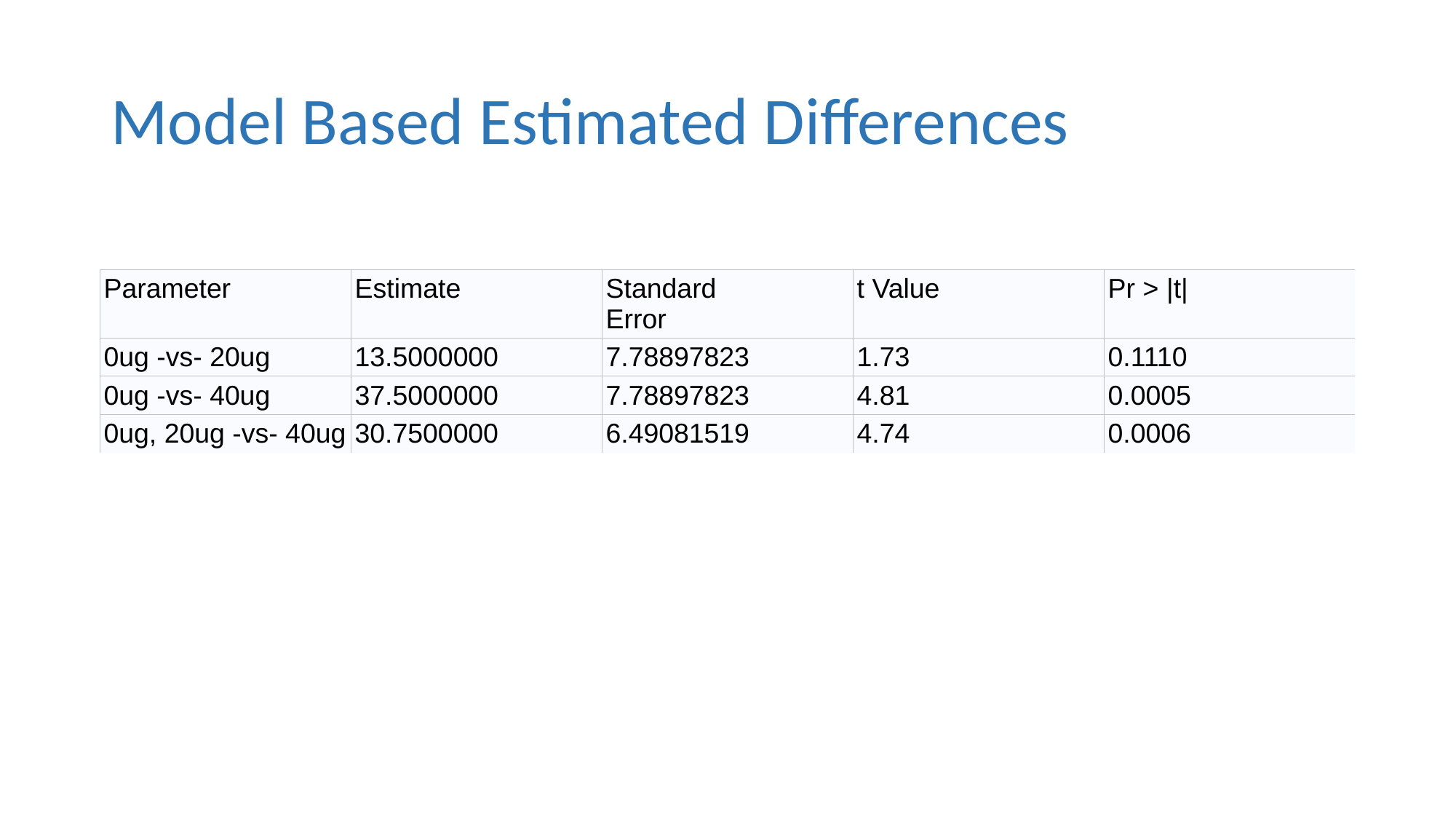

# Model Based Estimated Differences
| Parameter | Estimate | Standard Error | t Value | Pr > |t| |
| --- | --- | --- | --- | --- |
| 0ug -vs- 20ug | 13.5000000 | 7.78897823 | 1.73 | 0.1110 |
| 0ug -vs- 40ug | 37.5000000 | 7.78897823 | 4.81 | 0.0005 |
| 0ug, 20ug -vs- 40ug | 30.7500000 | 6.49081519 | 4.74 | 0.0006 |